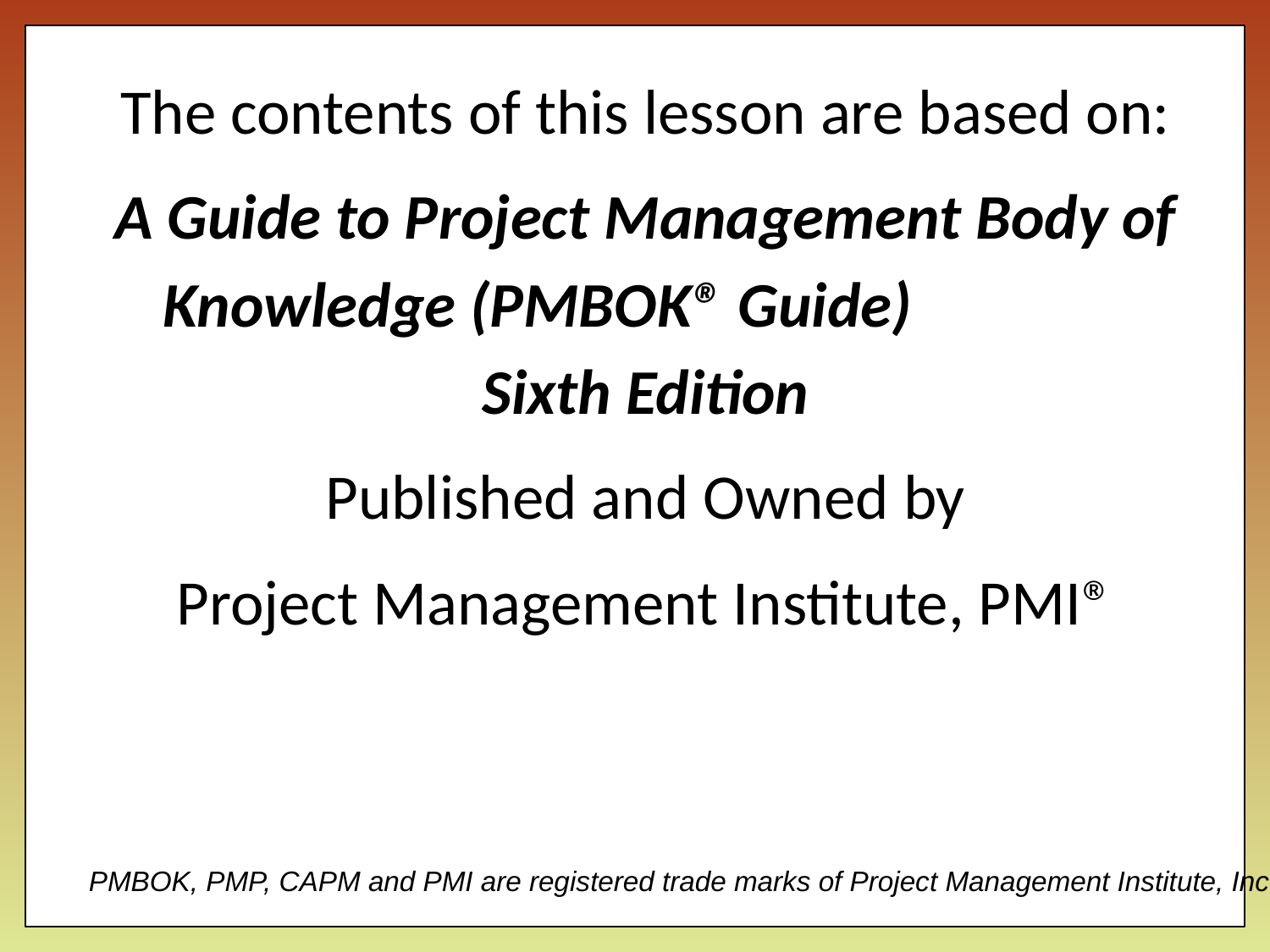

The contents of this lesson are based on:
A Guide to Project Management Body of Knowledge (PMBOK® Guide)                Sixth Edition
Published and Owned by
Project Management Institute, PMI®
PMBOK, PMP, CAPM and PMI are registered trade marks of Project Management Institute, Inc.